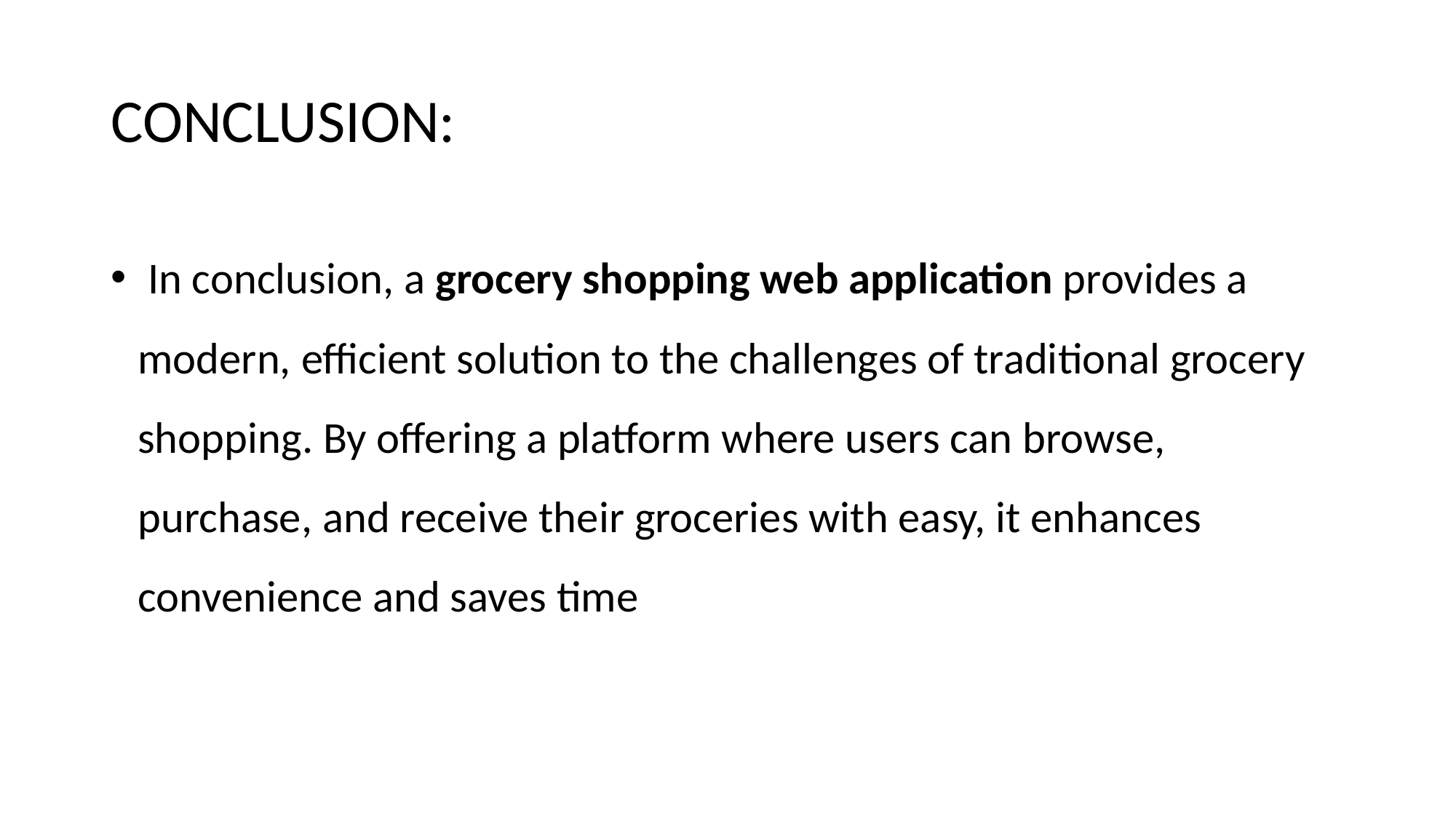

# CONCLUSION:
 In conclusion, a grocery shopping web application provides a modern, efficient solution to the challenges of traditional grocery shopping. By offering a platform where users can browse, purchase, and receive their groceries with easy, it enhances convenience and saves time